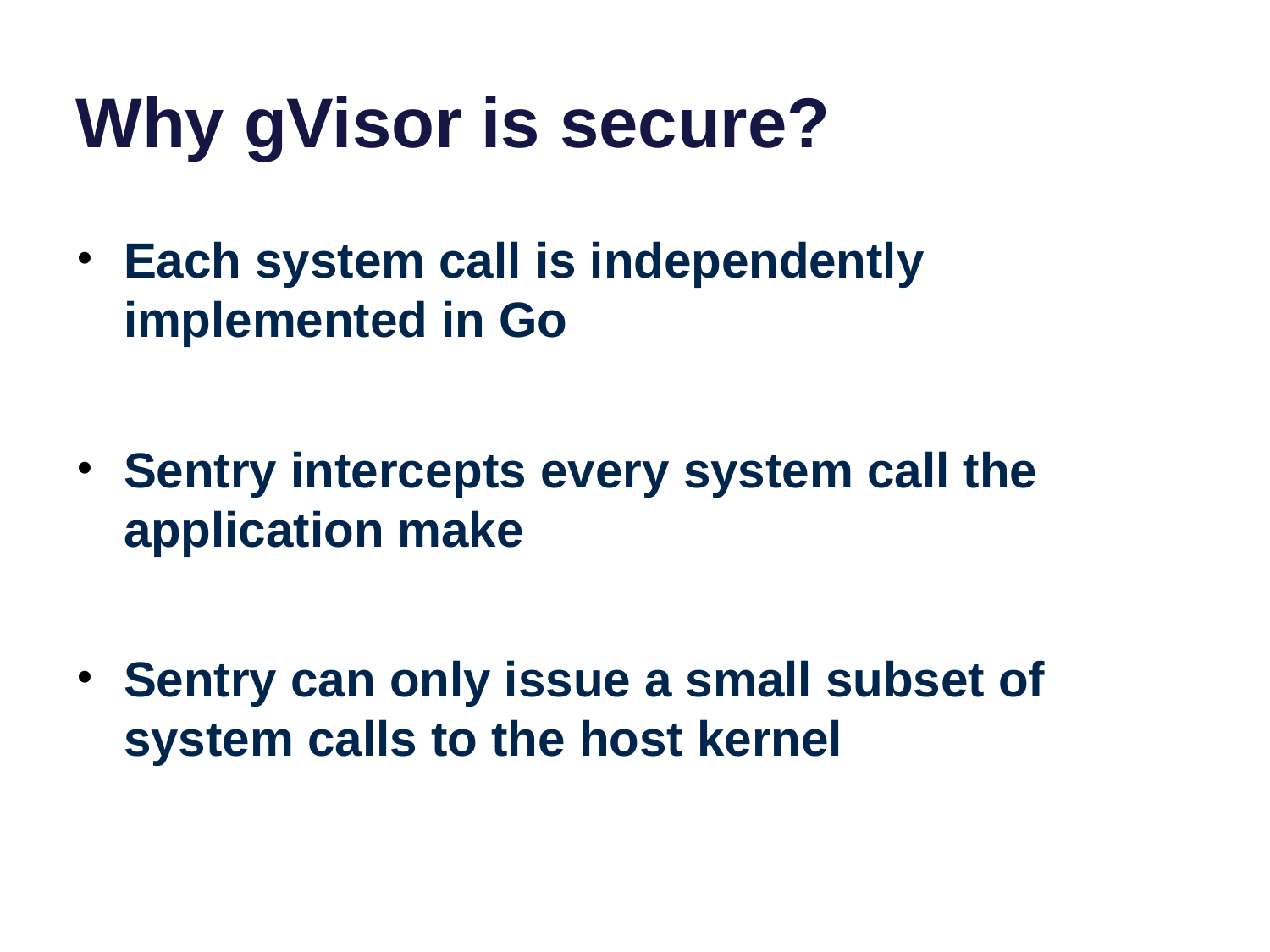

# Why gVisor is secure?
Each system call is independently implemented in Go

Sentry intercepts every system call the application make

Sentry can only issue a small subset of system calls to the host kernel